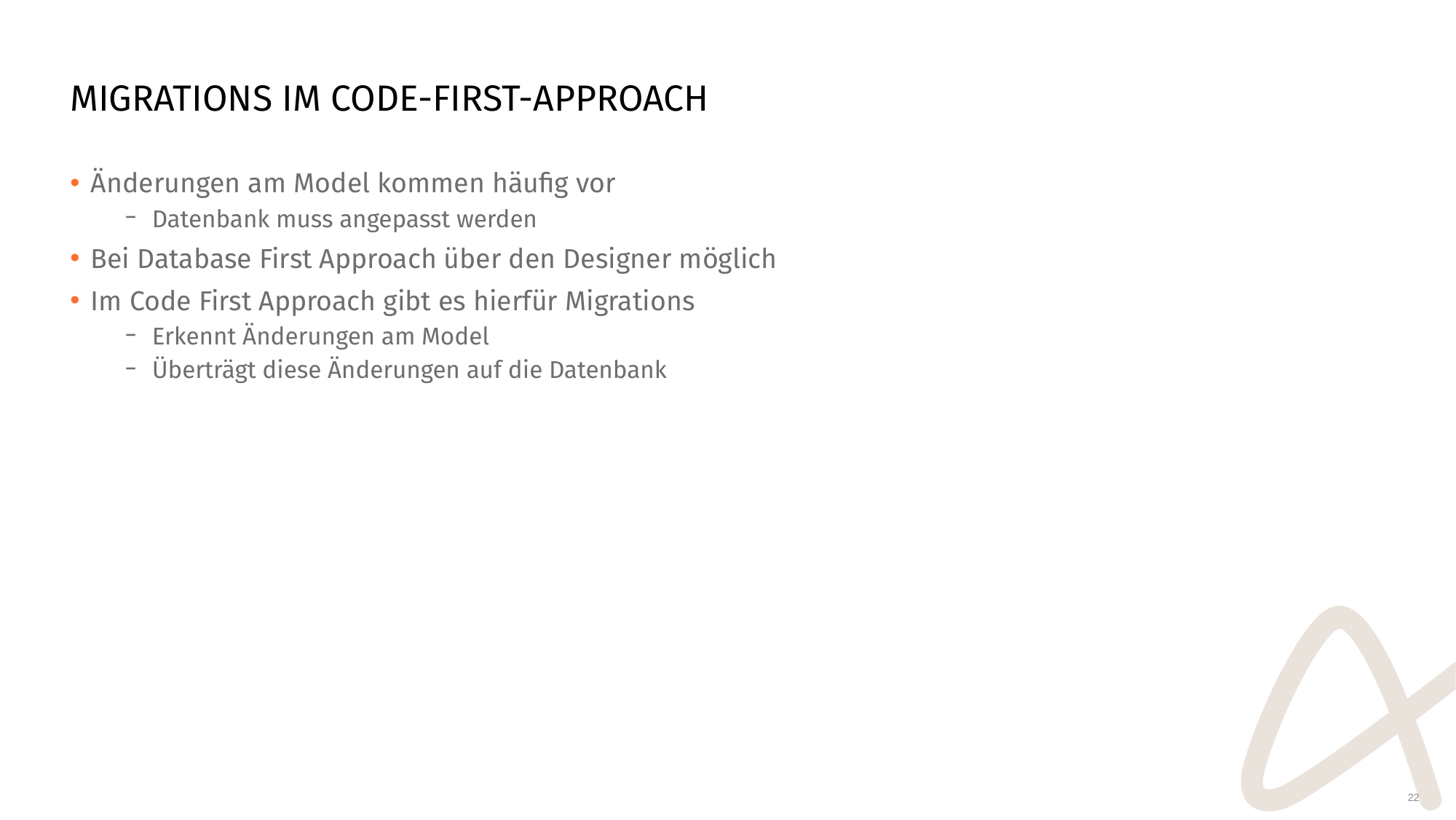

# Migrations im Code-First-Approach
Änderungen am Model kommen häufig vor
Datenbank muss angepasst werden
Bei Database First Approach über den Designer möglich
Im Code First Approach gibt es hierfür Migrations
Erkennt Änderungen am Model
Überträgt diese Änderungen auf die Datenbank

22